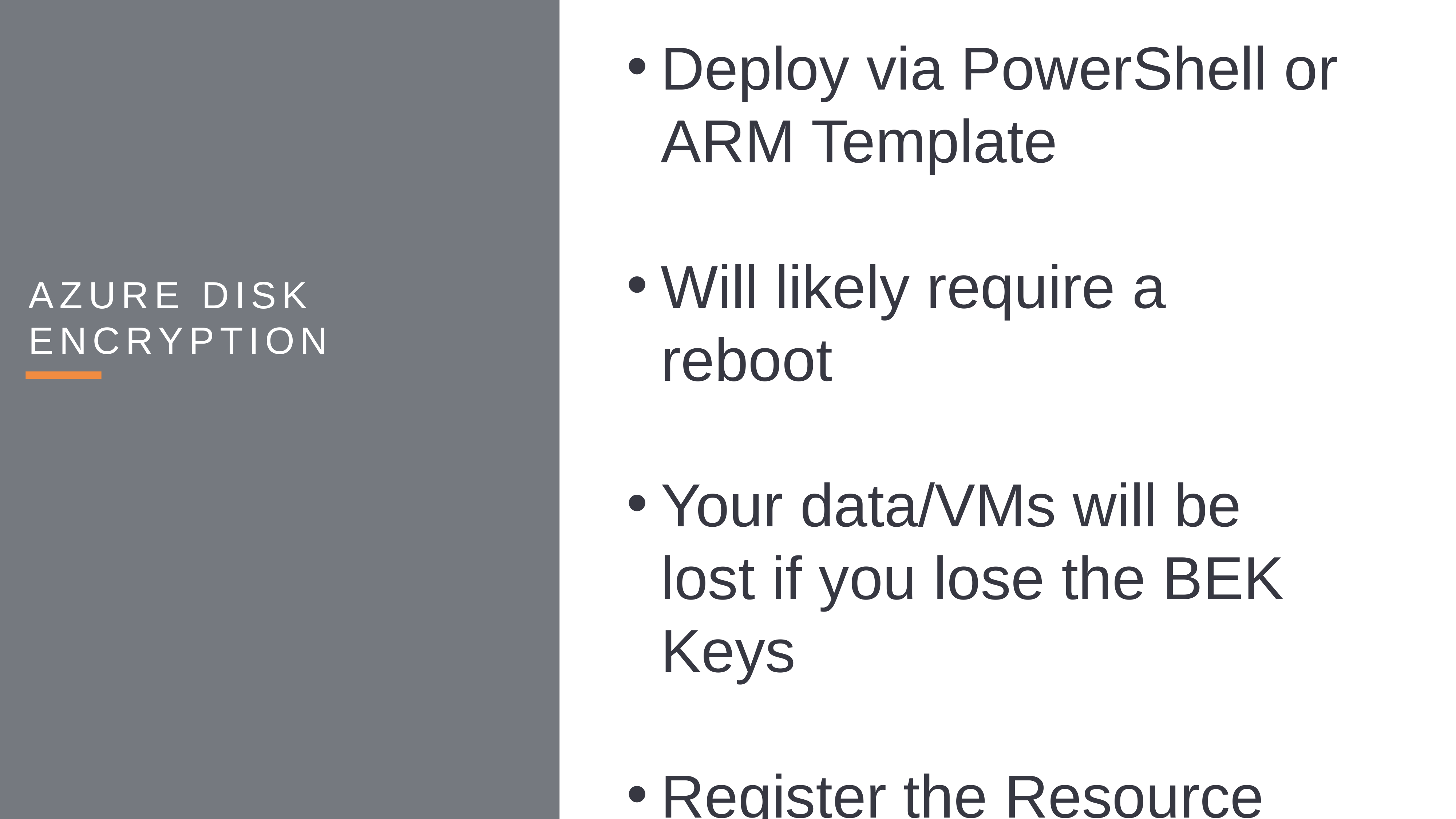

Deploy via PowerShell or ARM Template

Will likely require a reboot

Your data/VMs will be lost if you lose the BEK Keys

Register the Resource Provider
Azure Disk Encryption